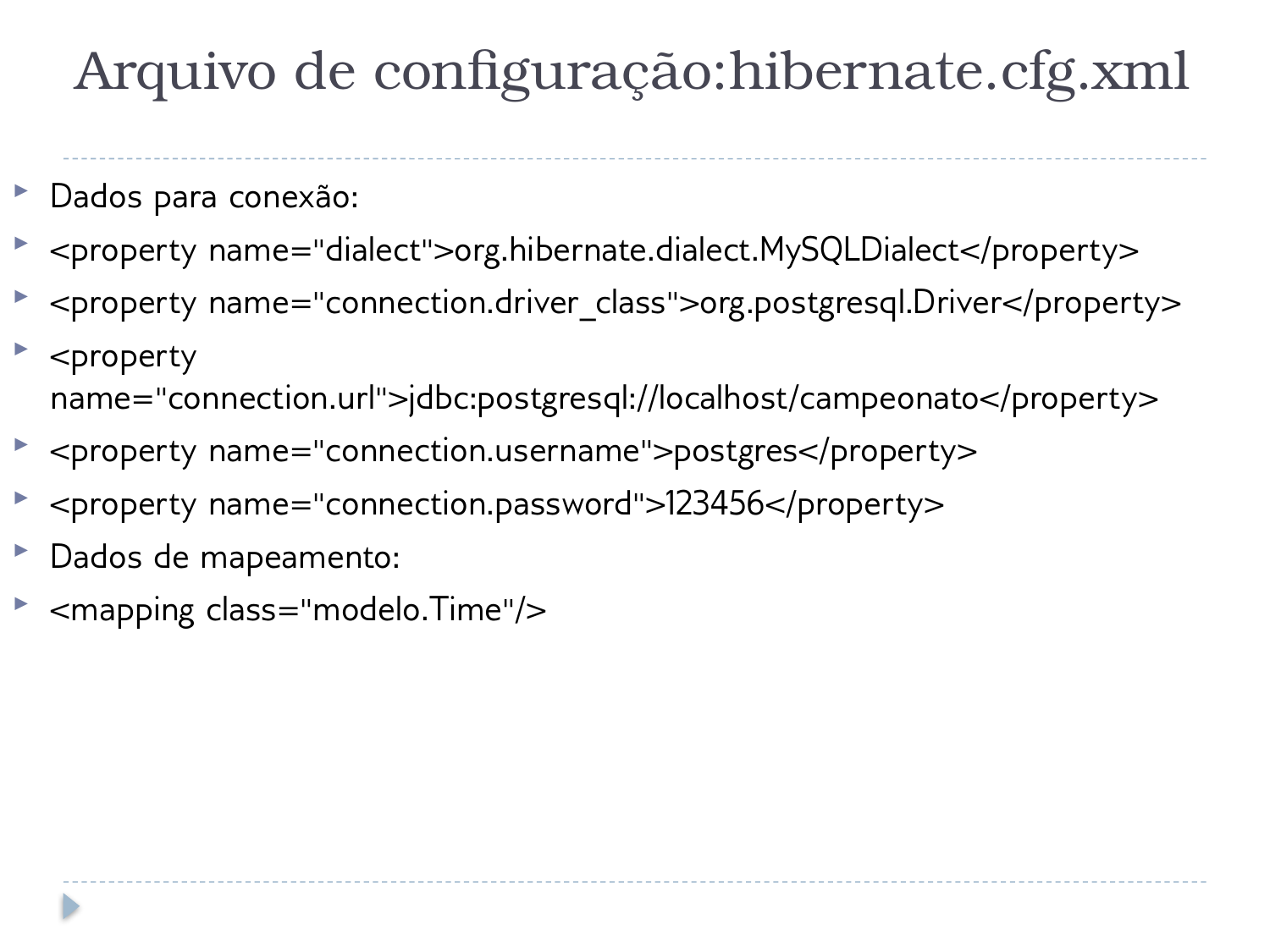

# Arquivo de configuração:hibernate.cfg.xml
Dados para conexão:
<property name="dialect">org.hibernate.dialect.MySQLDialect</property>
<property name="connection.driver_class">org.postgresql.Driver</property>
<property name="connection.url">jdbc:postgresql://localhost/campeonato</property>
<property name="connection.username">postgres</property>
<property name="connection.password">123456</property>
Dados de mapeamento:
<mapping class="modelo.Time"/>